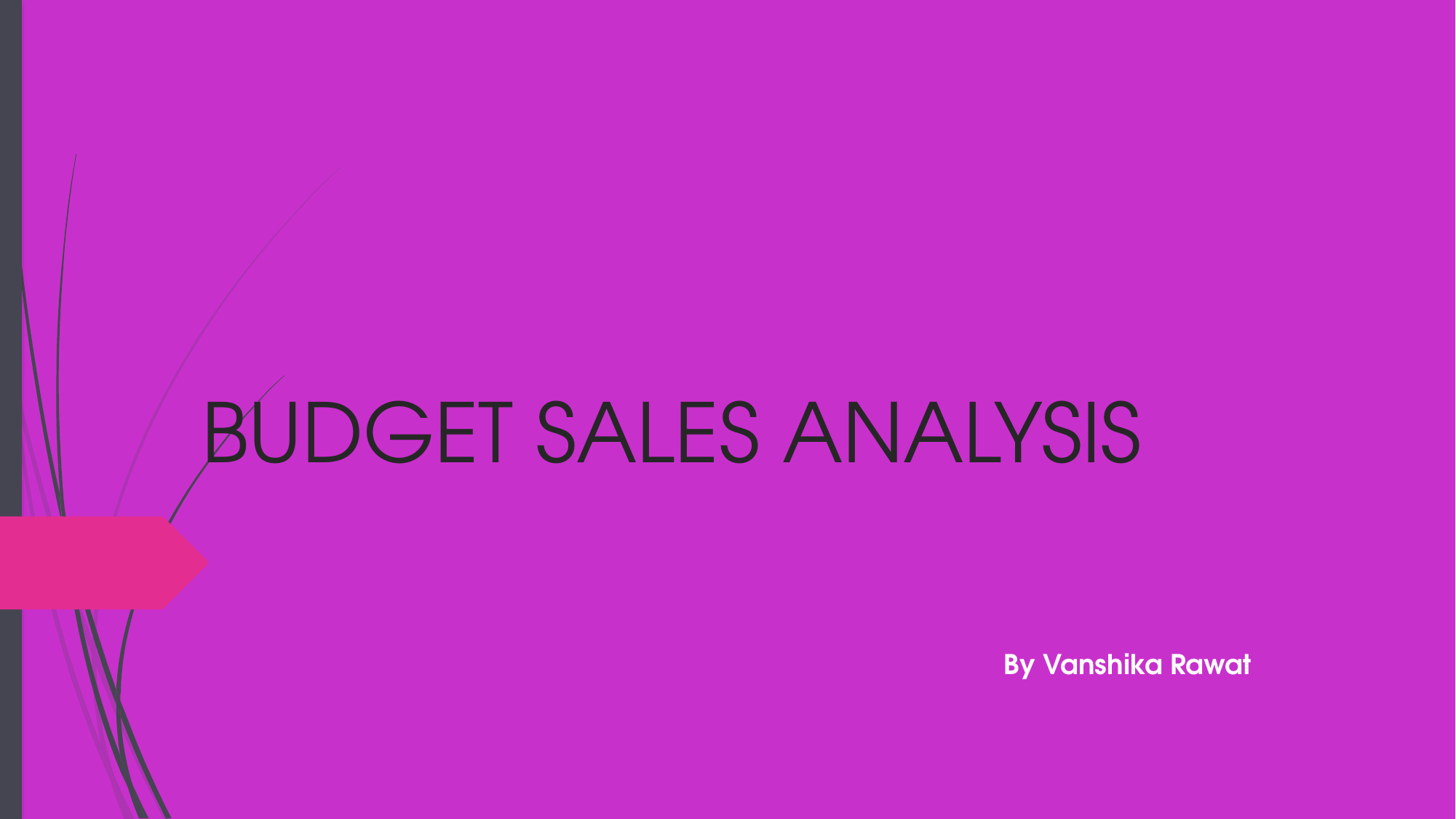

# BUDGET SALES ANALYSIS
By Vanshika Rawat